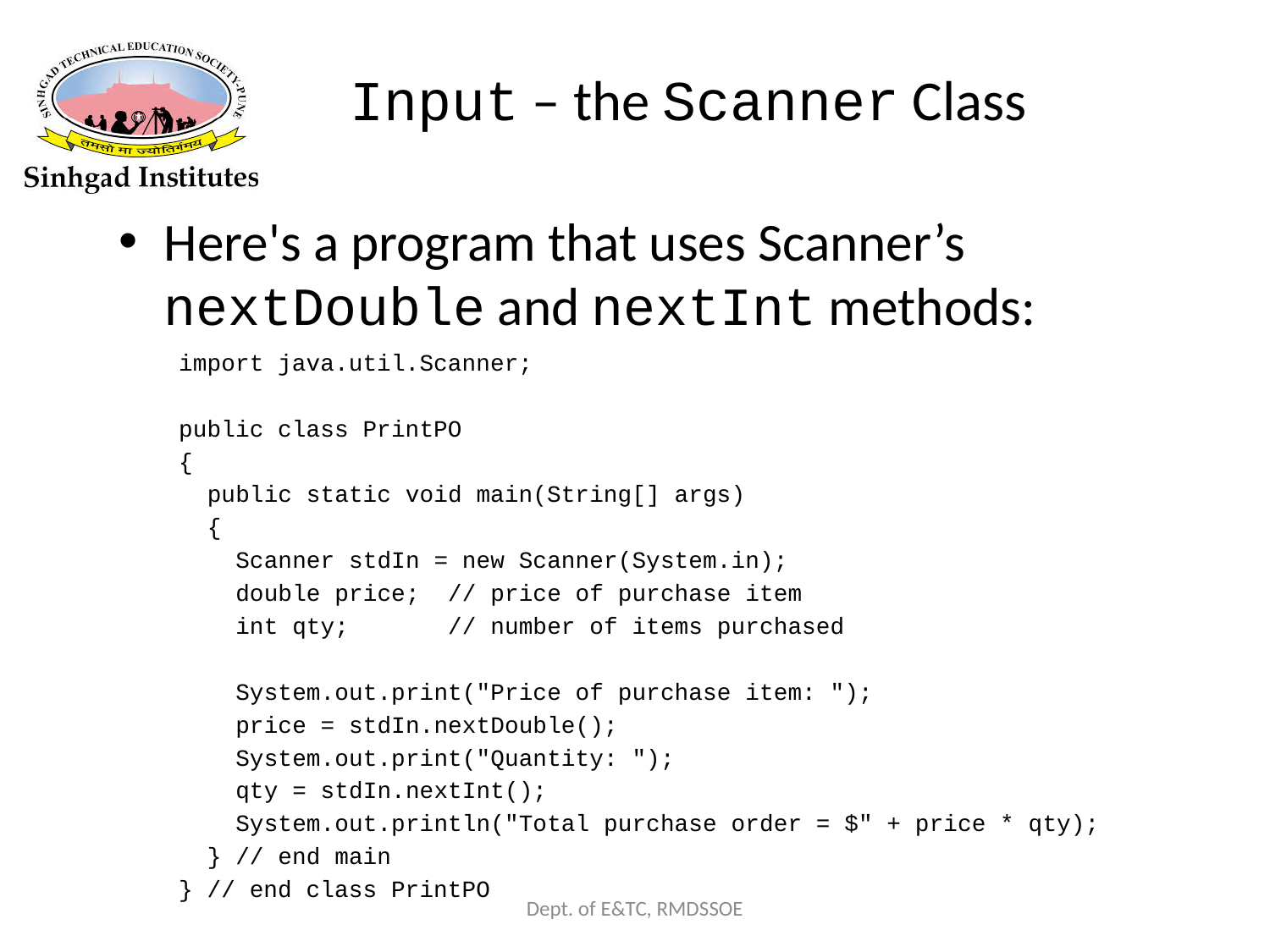

# Input – the Scanner Class
Here's a program that uses Scanner’s nextDouble and nextInt methods:
import java.util.Scanner;

public class PrintPO
{
  public static void main(String[] args)
  {
    Scanner stdIn = new Scanner(System.in);
    double price;  // price of purchase item
    int qty;       // number of items purchased

    System.out.print("Price of purchase item: ");
    price = stdIn.nextDouble();
    System.out.print("Quantity: ");
    qty = stdIn.nextInt();
    System.out.println("Total purchase order = $" + price * qty);
  } // end main
} // end class PrintPO
Dept. of E&TC, RMDSSOE